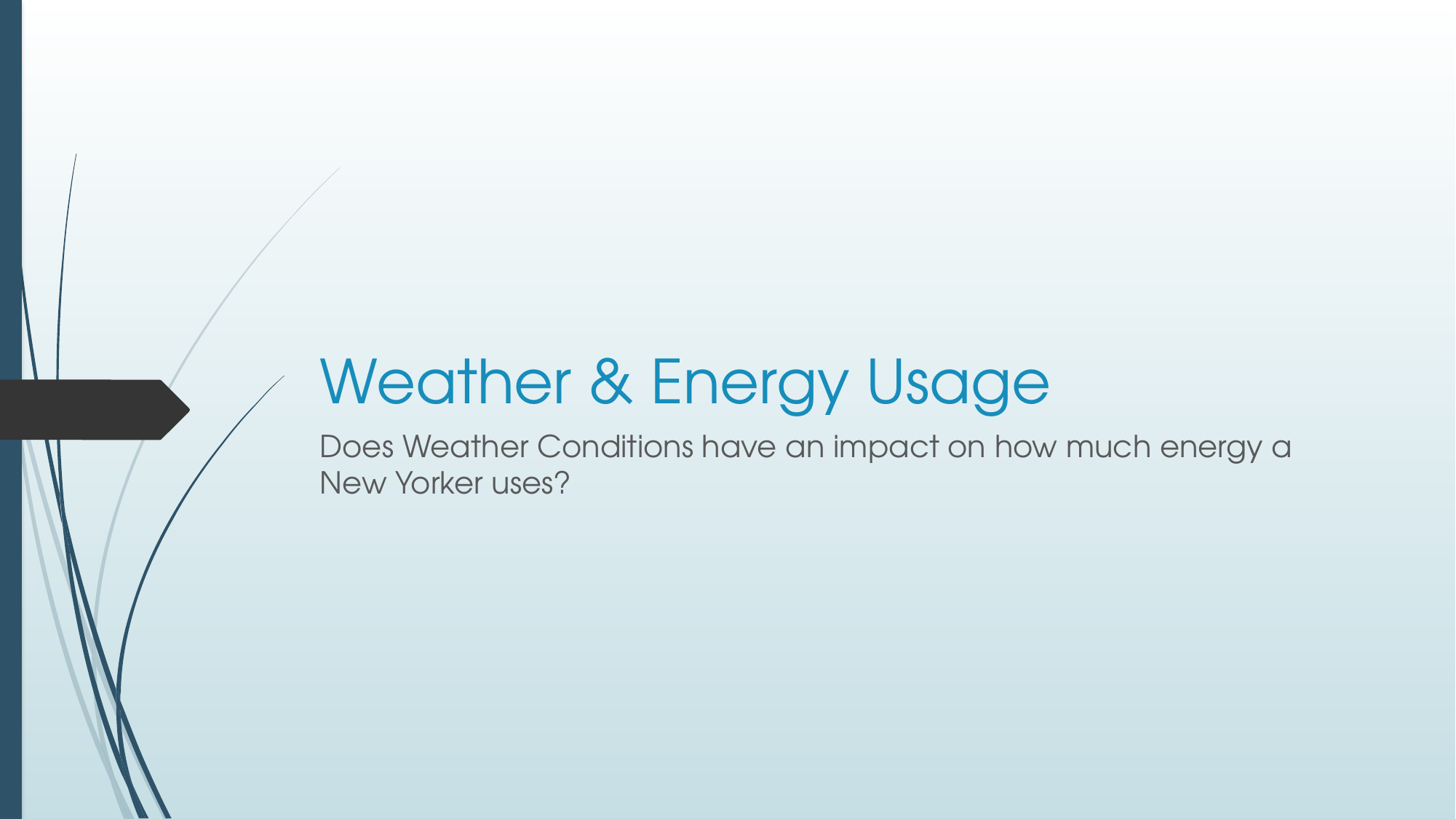

# Weather & Energy Usage
Does Weather Conditions have an impact on how much energy a New Yorker uses?